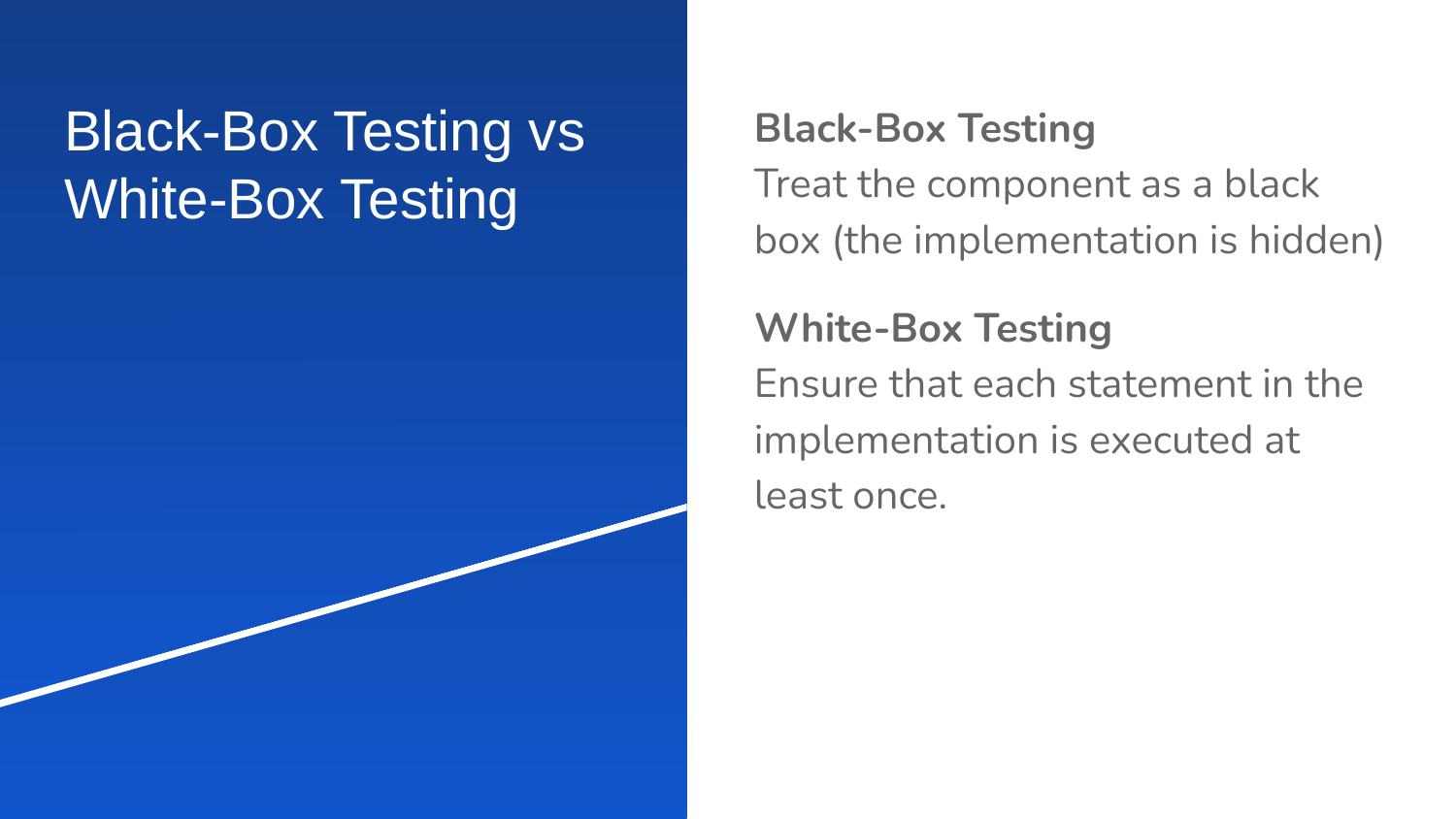

# Black-Box Testing vs White-Box Testing
Black-Box Testing
Treat the component as a black box (the implementation is hidden)
White-Box Testing
Ensure that each statement in the implementation is executed at least once.